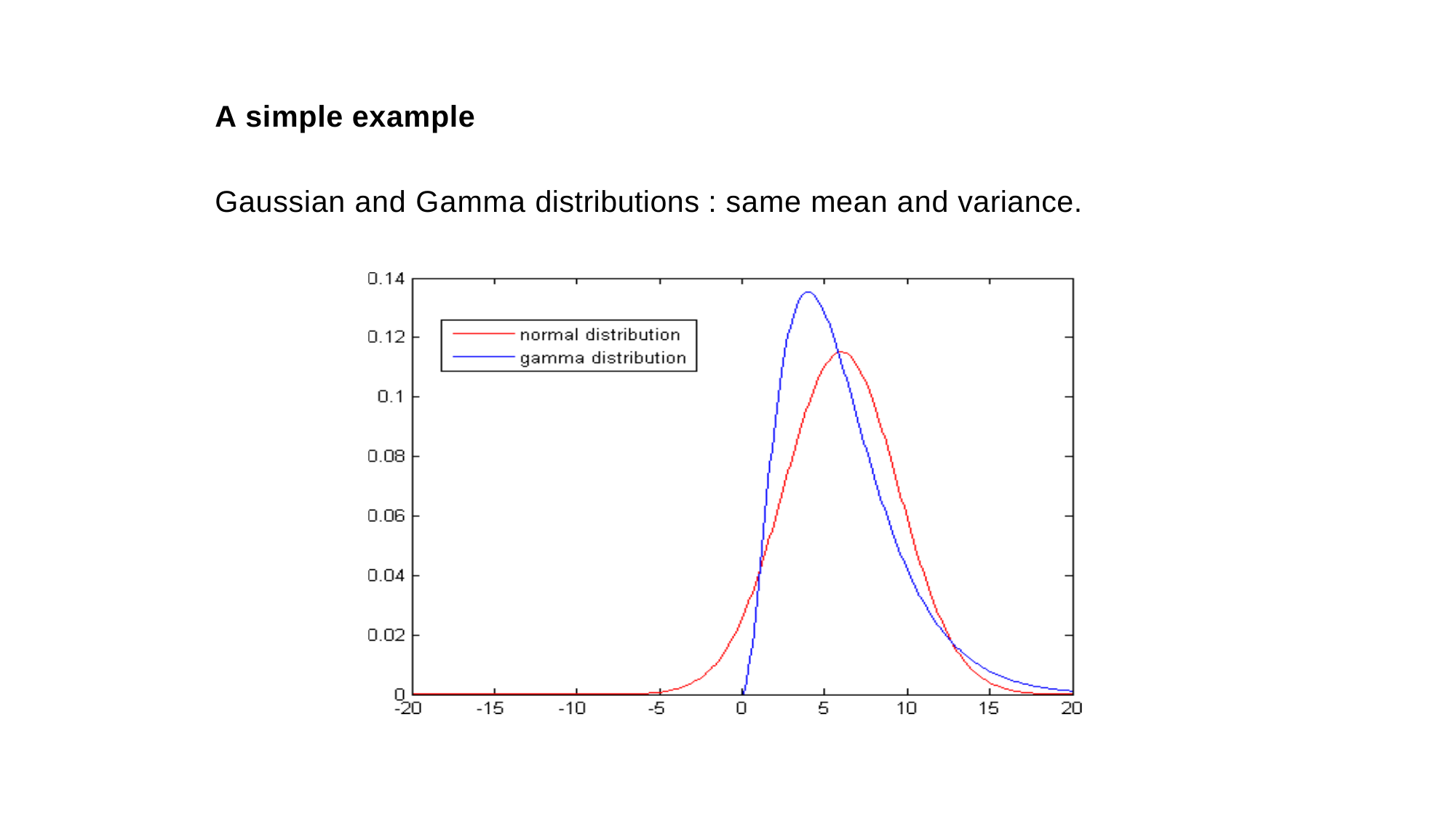

Particle Filters : Example
A simple example

Gaussian and Gamma distributions : same mean and variance.

Module Image - I2S
Désiré Sidibé (Le2i)
April 6th 2011
35 / 110